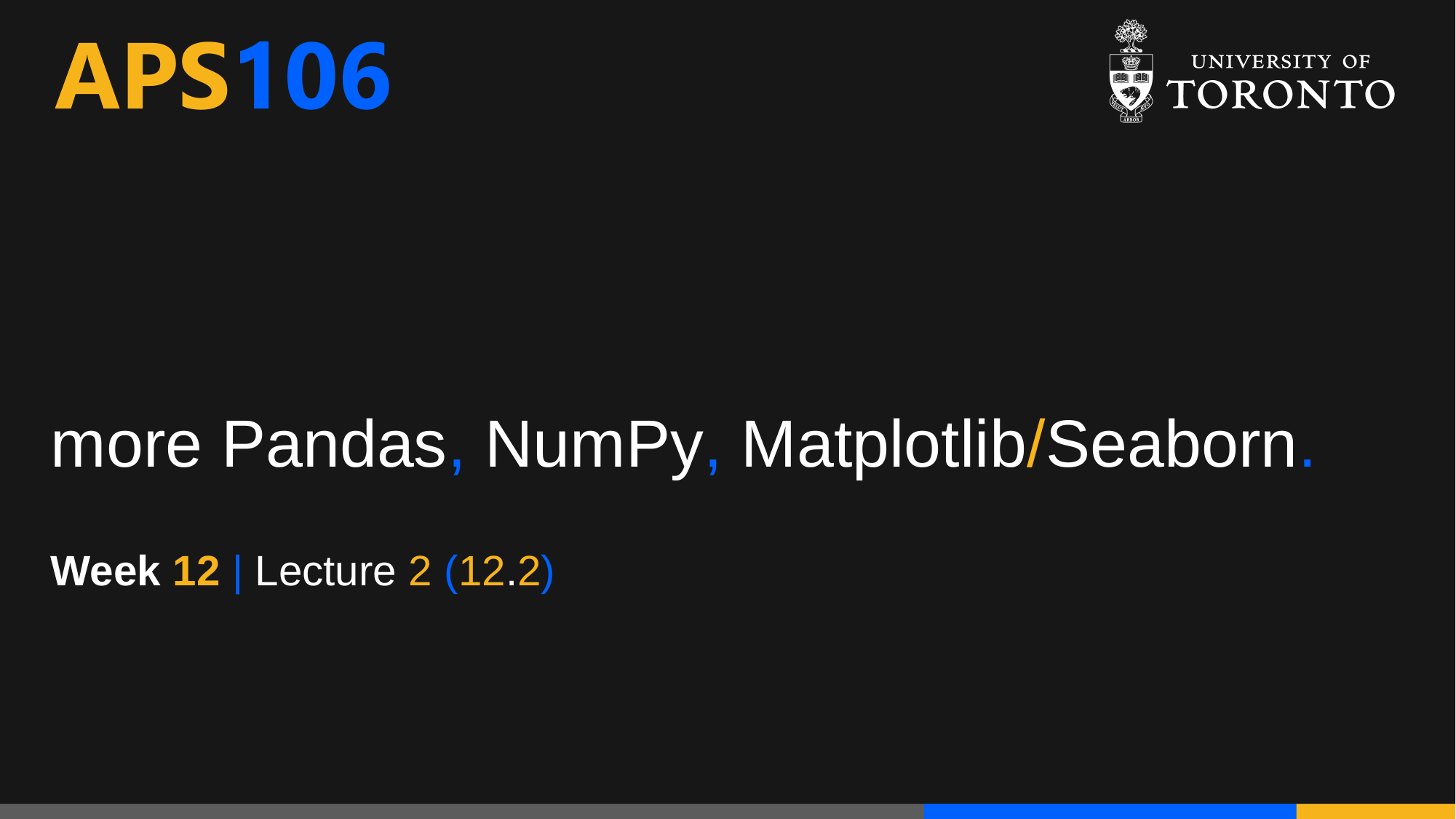

# more Pandas, NumPy, Matplotlib/Seaborn.
Week 12 | Lecture 2 (12.2)